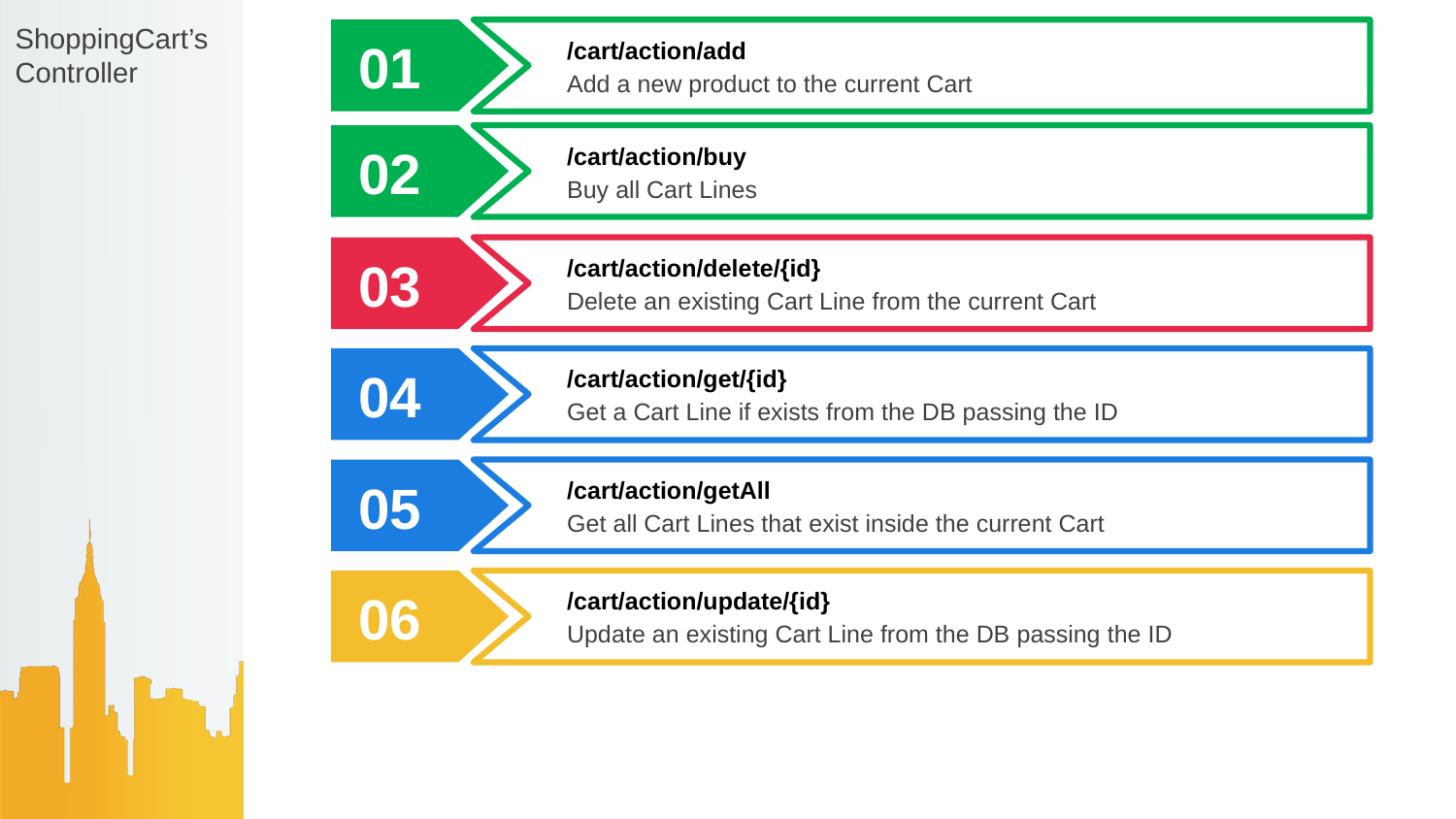

# ShoppingCart’s Controller

/cart/action/add
Add a new product to the current Cart
01

/cart/action/buy
Buy all Cart Lines
02

/cart/action/delete/{id}
Delete an existing Cart Line from the current Cart
03

/cart/action/get/{id}
Get a Cart Line if exists from the DB passing the ID
04

/cart/action/getAll
Get all Cart Lines that exist inside the current Cart
05

/cart/action/update/{id}
Update an existing Cart Line from the DB passing the ID
06